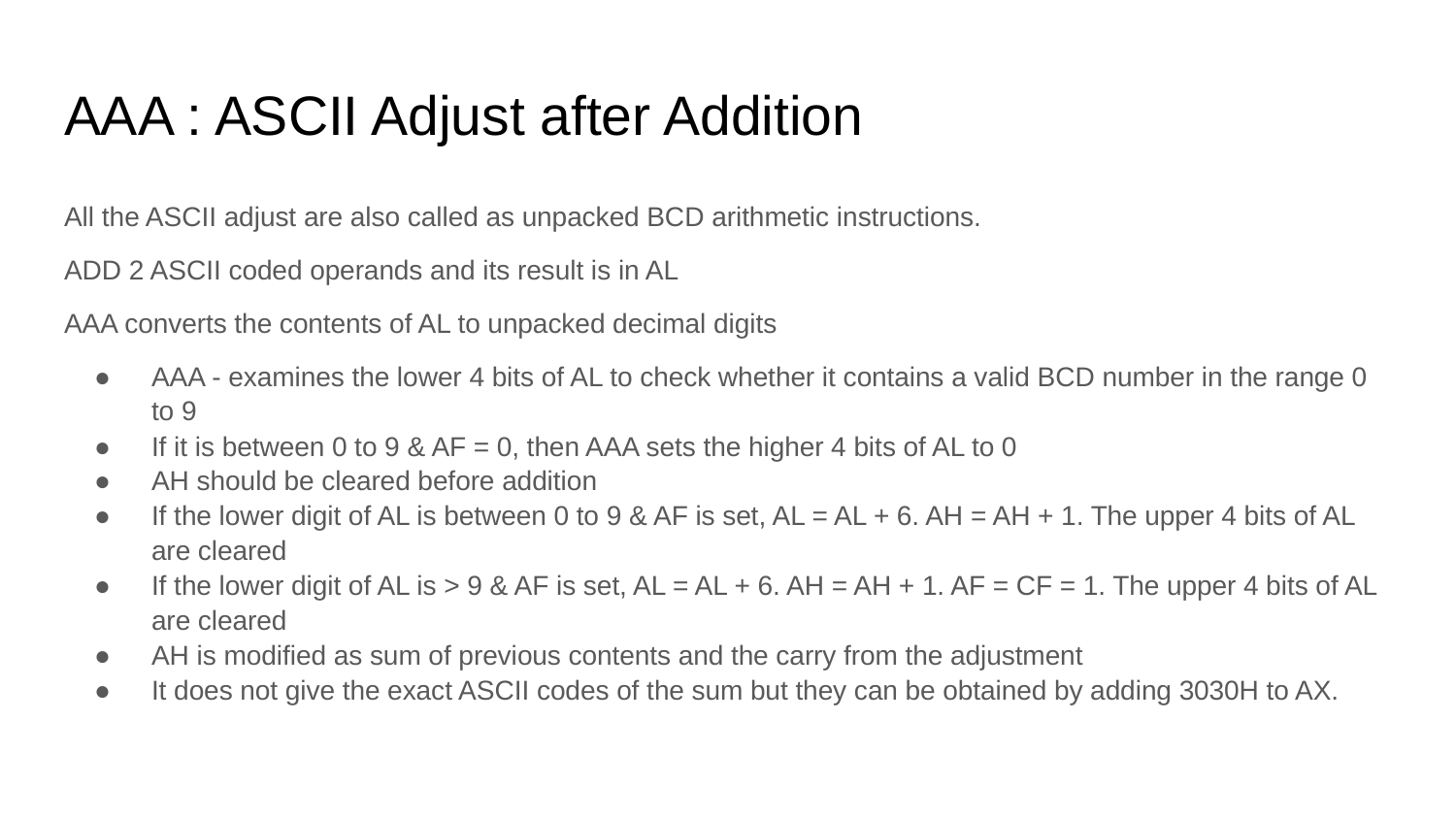

# AAA : ASCII Adjust after Addition
All the ASCII adjust are also called as unpacked BCD arithmetic instructions.
ADD 2 ASCII coded operands and its result is in AL
AAA converts the contents of AL to unpacked decimal digits
AAA - examines the lower 4 bits of AL to check whether it contains a valid BCD number in the range 0 to 9
If it is between 0 to 9 & AF = 0, then AAA sets the higher 4 bits of AL to 0
AH should be cleared before addition
If the lower digit of AL is between 0 to 9 & AF is set, AL = AL + 6. AH = AH + 1. The upper 4 bits of AL are cleared
If the lower digit of AL is > 9 & AF is set, AL = AL + 6. AH = AH + 1. AF = CF = 1. The upper 4 bits of AL are cleared
AH is modified as sum of previous contents and the carry from the adjustment
It does not give the exact ASCII codes of the sum but they can be obtained by adding 3030H to AX.